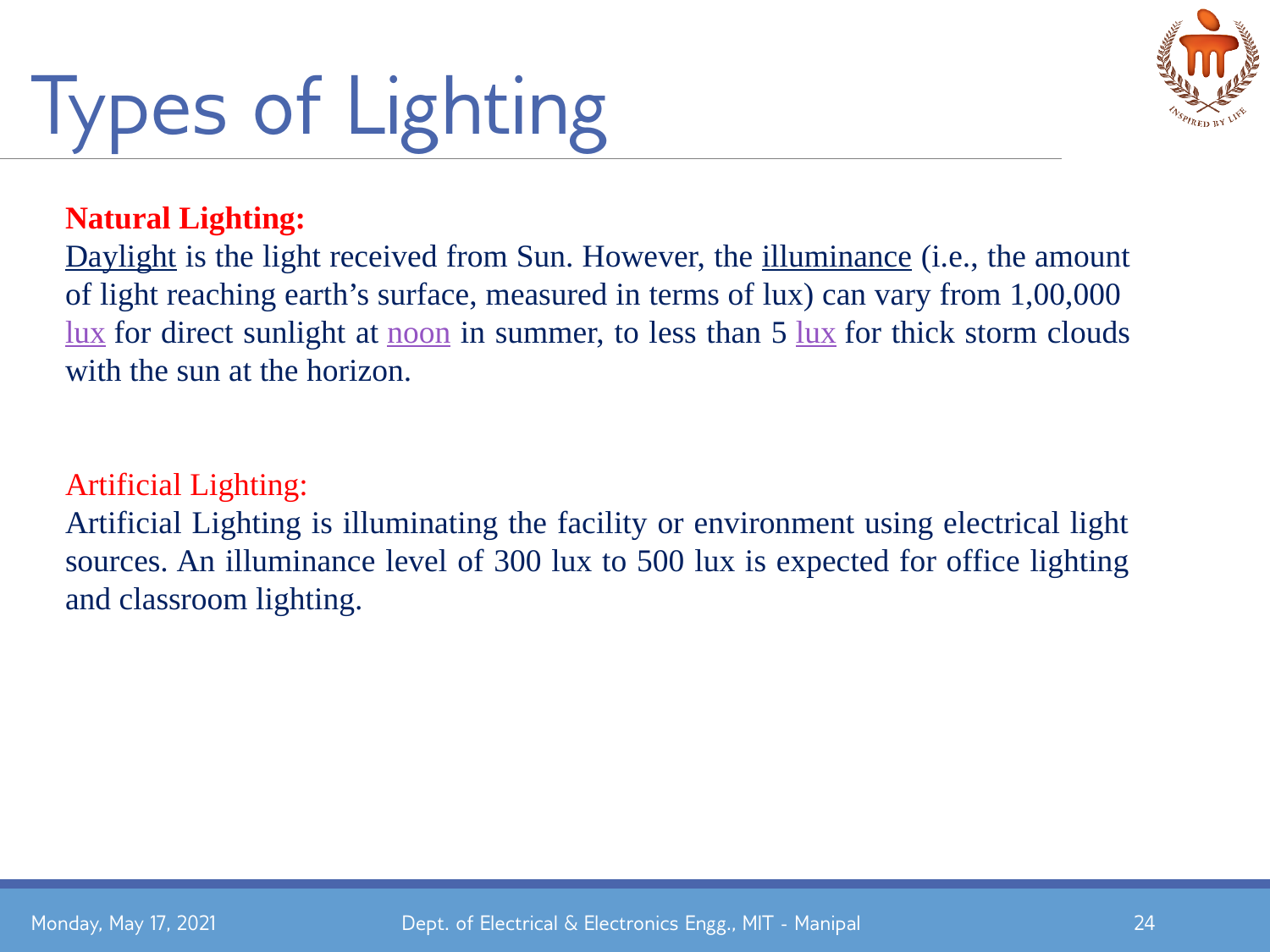

# Types of Lighting
Natural Lighting:
Daylight is the light received from Sun. However, the illuminance (i.e., the amount of light reaching earth’s surface, measured in terms of lux) can vary from 1,00,000 lux for direct sunlight at noon in summer, to less than 5 lux for thick storm clouds with the sun at the horizon.

Artificial Lighting:
Artificial Lighting is illuminating the facility or environment using electrical light sources. An illuminance level of 300 lux to 500 lux is expected for office lighting and classroom lighting.
Monday, May 17, 2021
Dept. of Electrical & Electronics Engg., MIT - Manipal
24